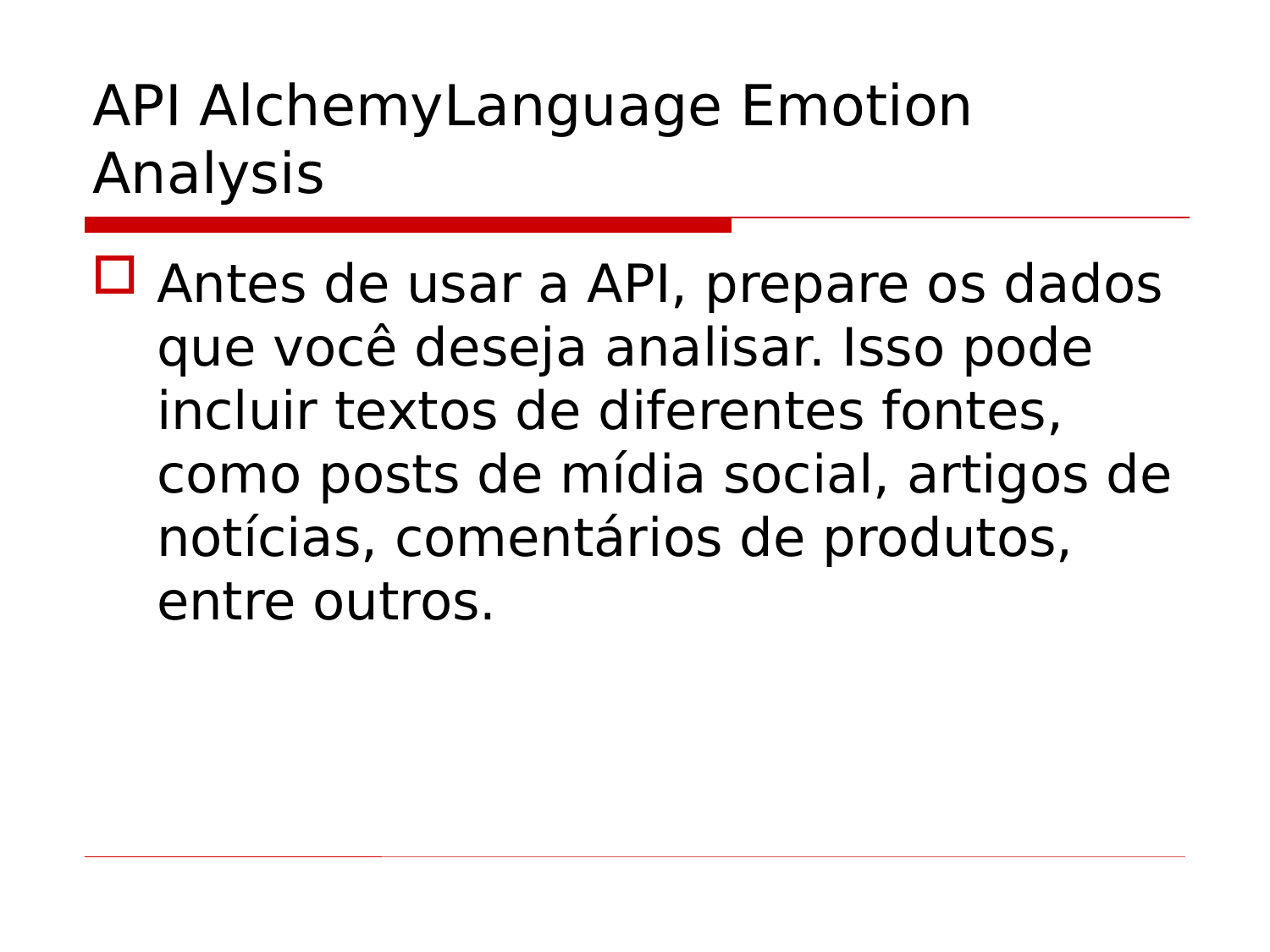

# API AlchemyLanguage Emotion Analysis
Antes de usar a API, prepare os dados que você deseja analisar. Isso pode incluir textos de diferentes fontes, como posts de mídia social, artigos de notícias, comentários de produtos, entre outros.